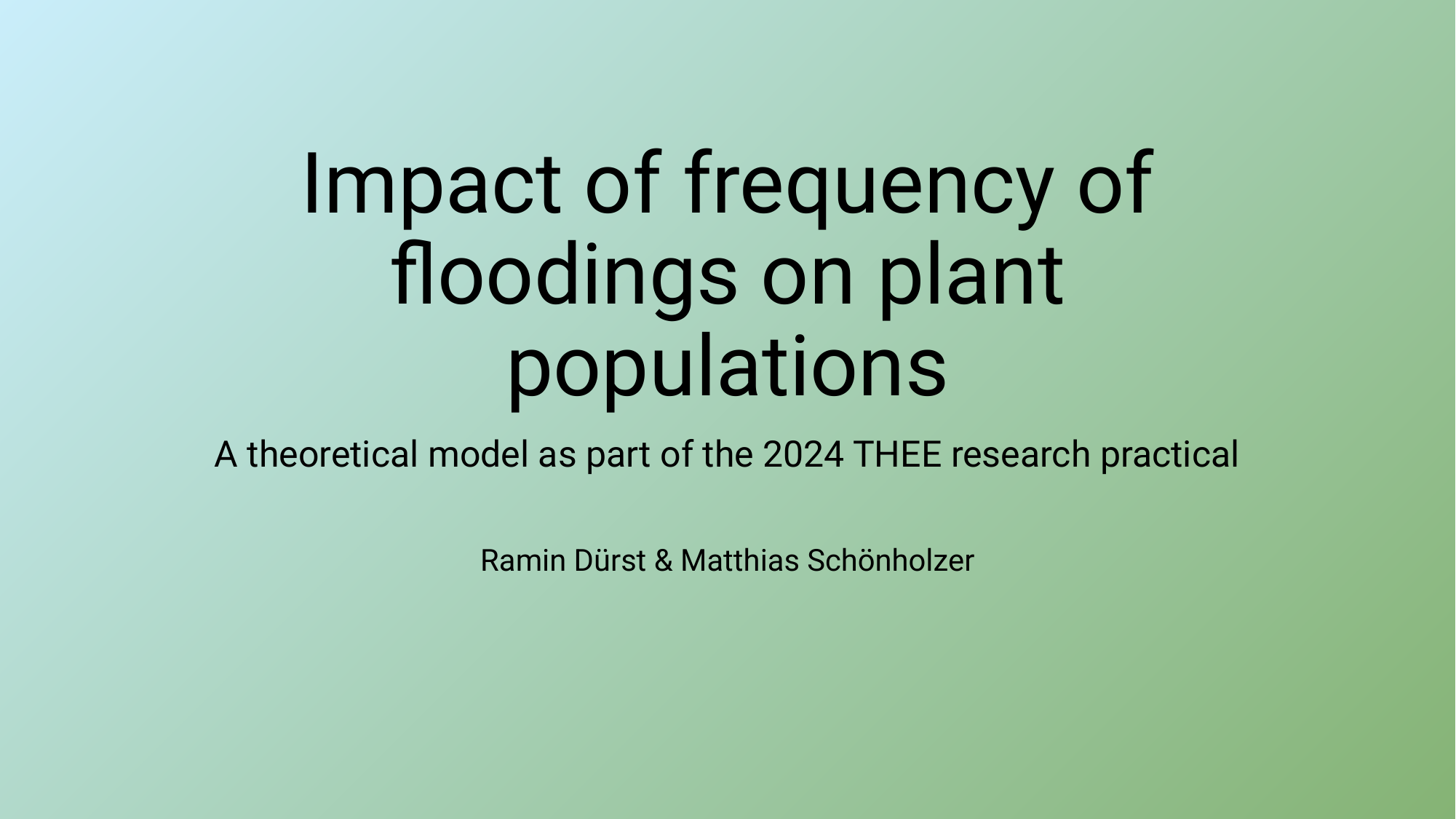

# Impact of frequency of floodings on plant populations
A theoretical model as part of the 2024 THEE research practical

Ramin Dürst & Matthias Schönholzer